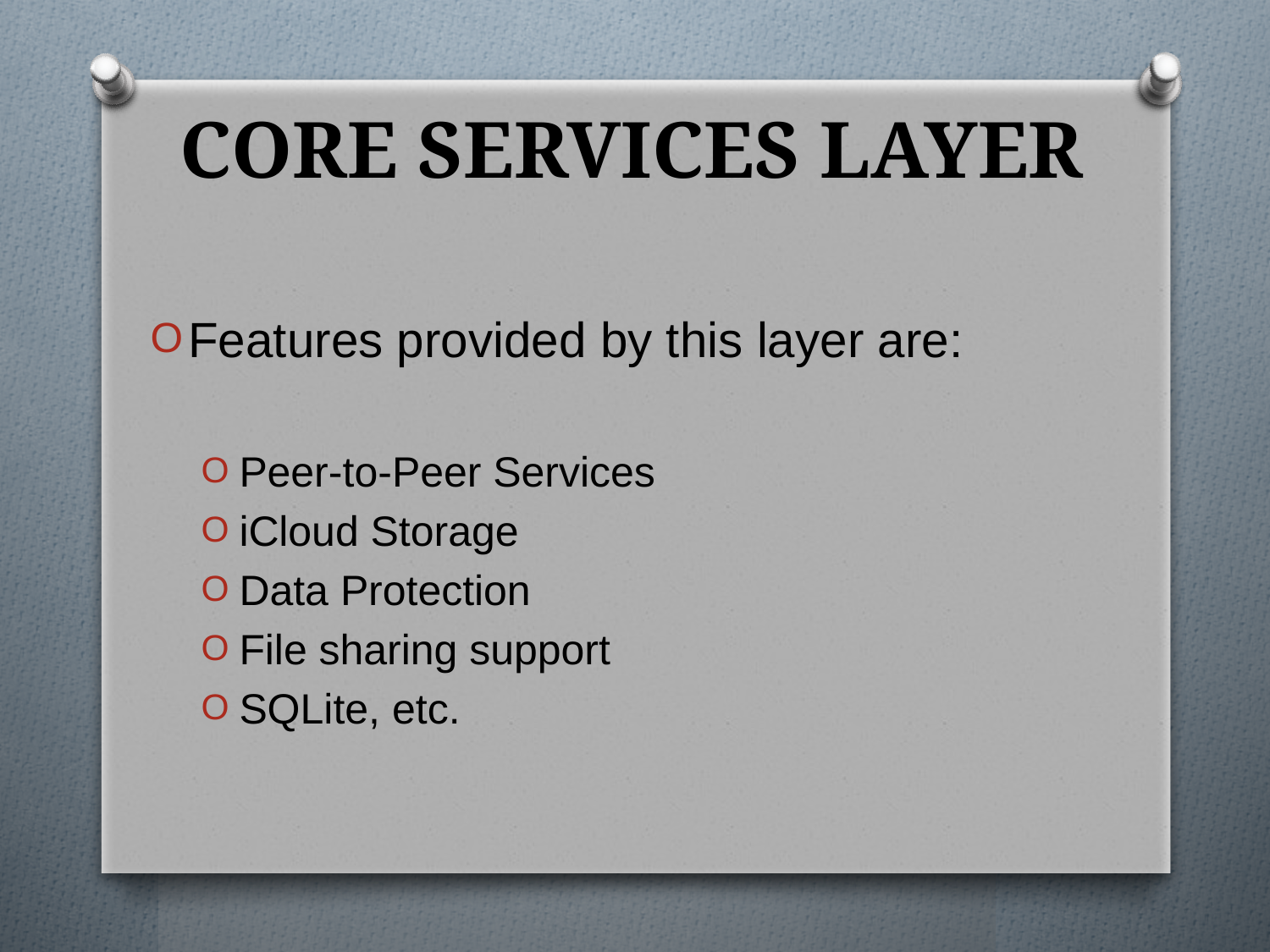

# CORE SERVICES LAYER

Features provided by this layer are:

Peer-to-Peer Services
iCloud Storage
Data Protection
File sharing support
SQLite, etc.